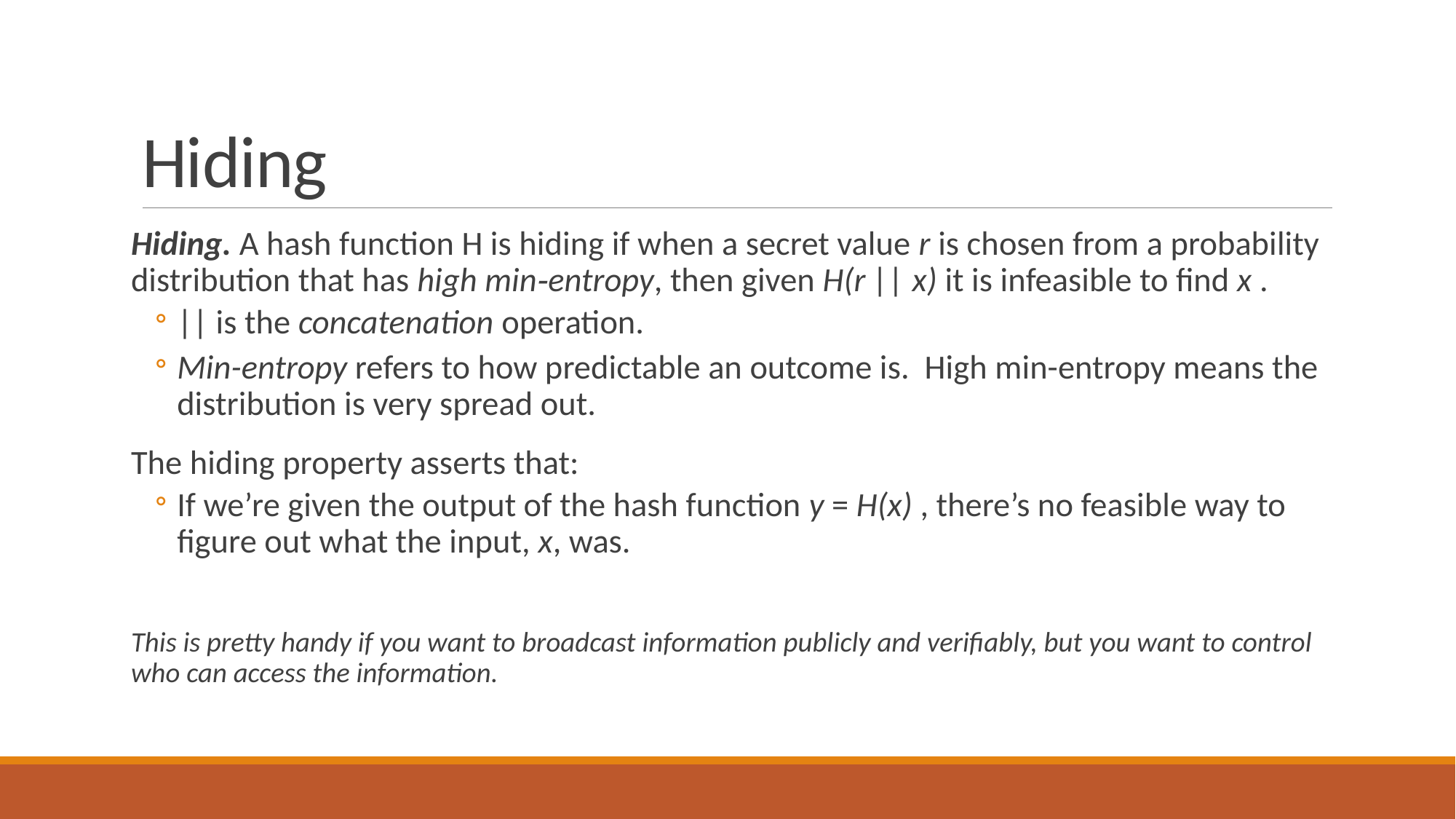

# Hiding
Hiding. A hash function H is hiding if when a secret value r is chosen from a probability distribution that has high min‐entropy, then given H(r || x) it is infeasible to find x .
|| is the concatenation operation.
Min-entropy refers to how predictable an outcome is.  High min-entropy means the distribution is very spread out.
The hiding property asserts that:
If we’re given the output of the hash function y = H(x) , there’s no feasible way to figure out what the input, x, was.

This is pretty handy if you want to broadcast information publicly and verifiably, but you want to control who can access the information.